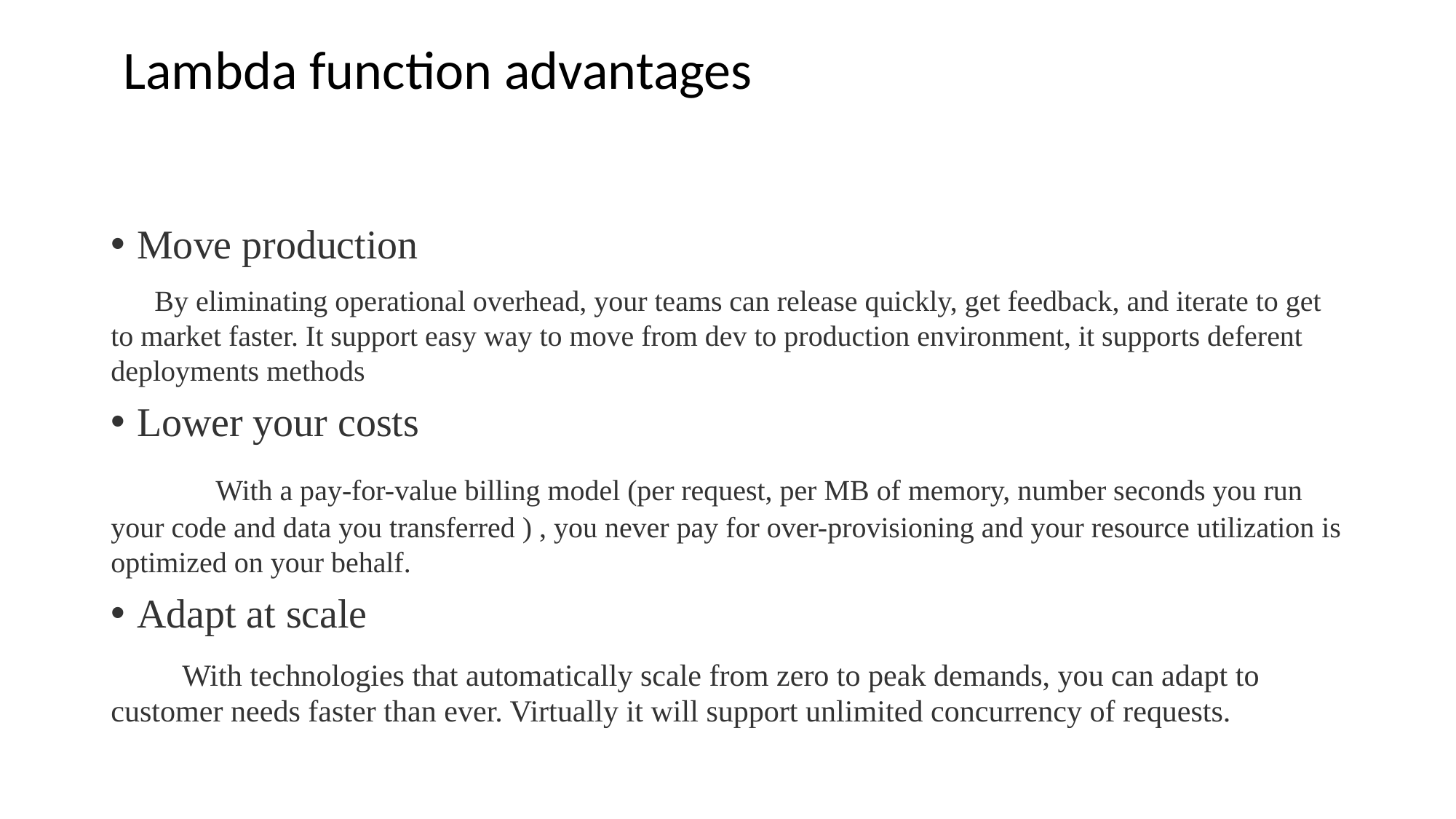

# Lambda function advantages
Move production
      By eliminating operational overhead, your teams can release quickly, get feedback, and iterate to get to market faster. It support easy way to move from dev to production environment, it supports deferent deployments methods
Lower your costs
	With a pay-for-value billing model (per request, per MB of memory, number seconds you run your code and data you transferred ) , you never pay for over-provisioning and your resource utilization is optimized on your behalf.
Adapt at scale
       With technologies that automatically scale from zero to peak demands, you can adapt to customer needs faster than ever. Virtually it will support unlimited concurrency of requests.